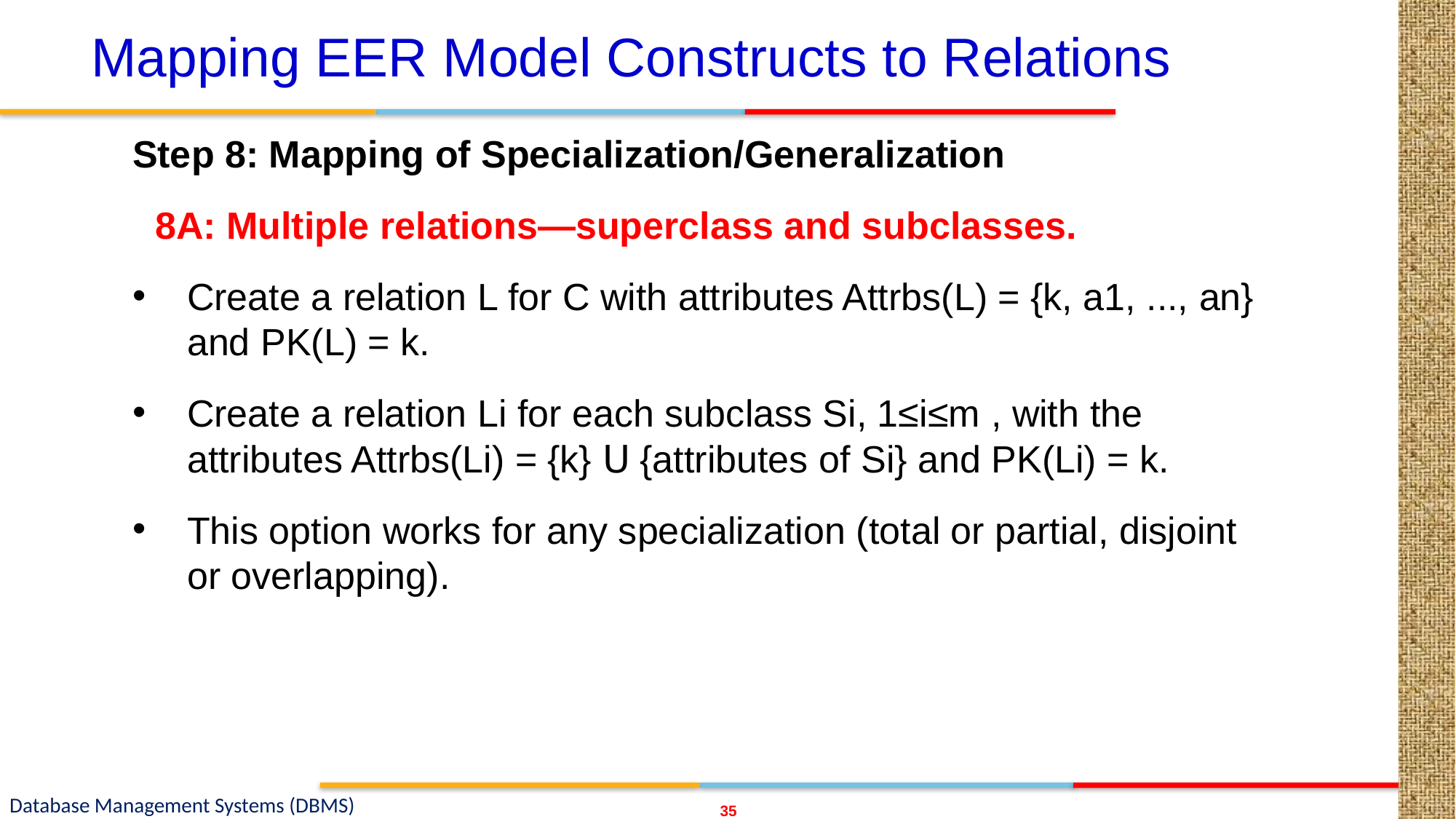

# Mapping EER Model Constructs to Relations
Step 8: Mapping of Specialization/Generalization
8A: Multiple relations—superclass and subclasses.
Create a relation L for C with attributes Attrbs(L) = {k, a1, ..., an} and PK(L) = k.
Create a relation Li for each subclass Si, 1≤i≤m , with the attributes Attrbs(Li) = {k} ꓴ {attributes of Si} and PK(Li) = k.
This option works for any specialization (total or partial, disjoint or overlapping).